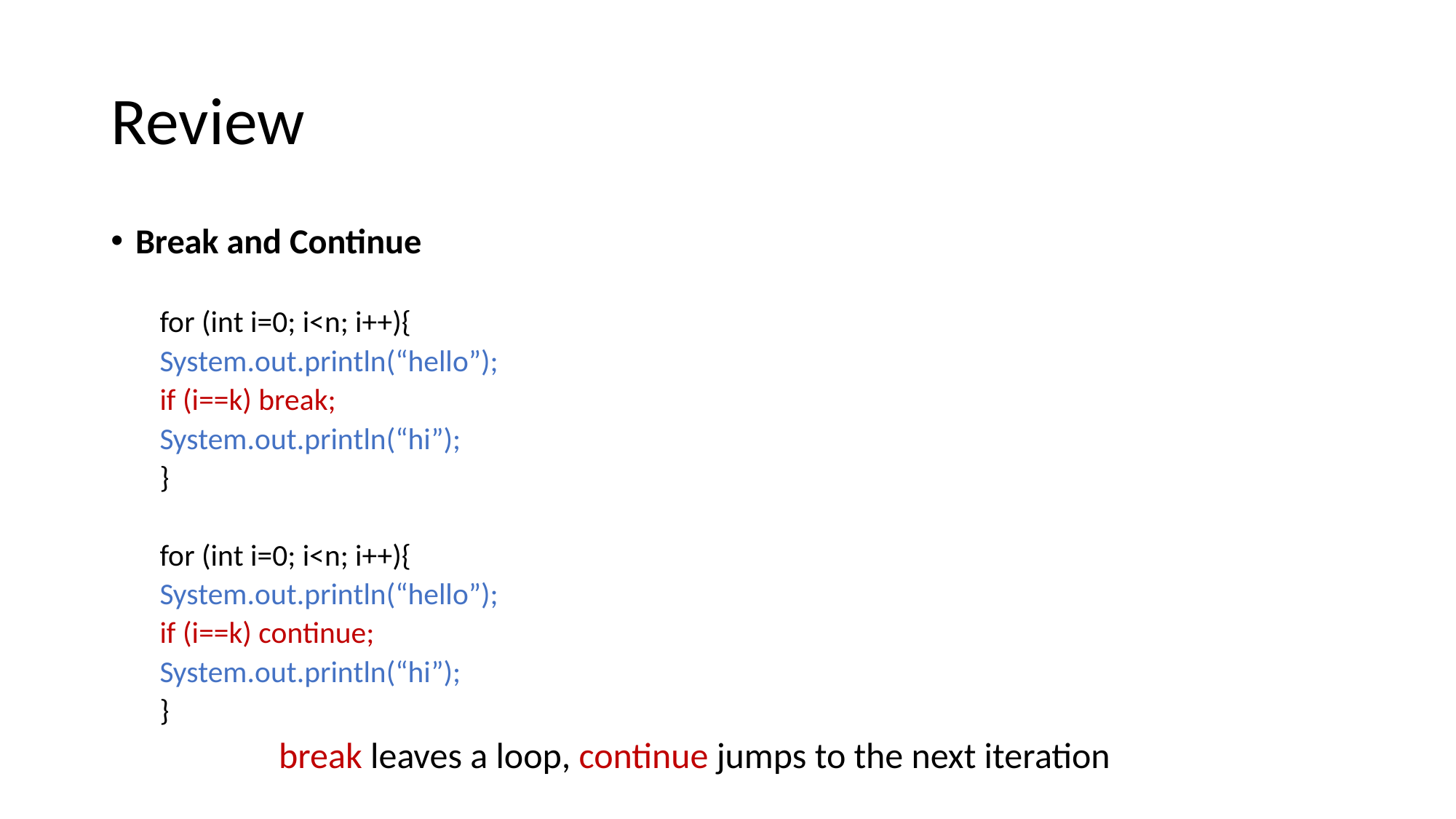

# Review
Break and Continue

for (int i=0; i<n; i++){
	System.out.println(“hello”);
	if (i==k) break;
	System.out.println(“hi”);
}

for (int i=0; i<n; i++){
	System.out.println(“hello”);
	if (i==k) continue;
	System.out.println(“hi”);
}

break leaves a loop, continue jumps to the next iteration